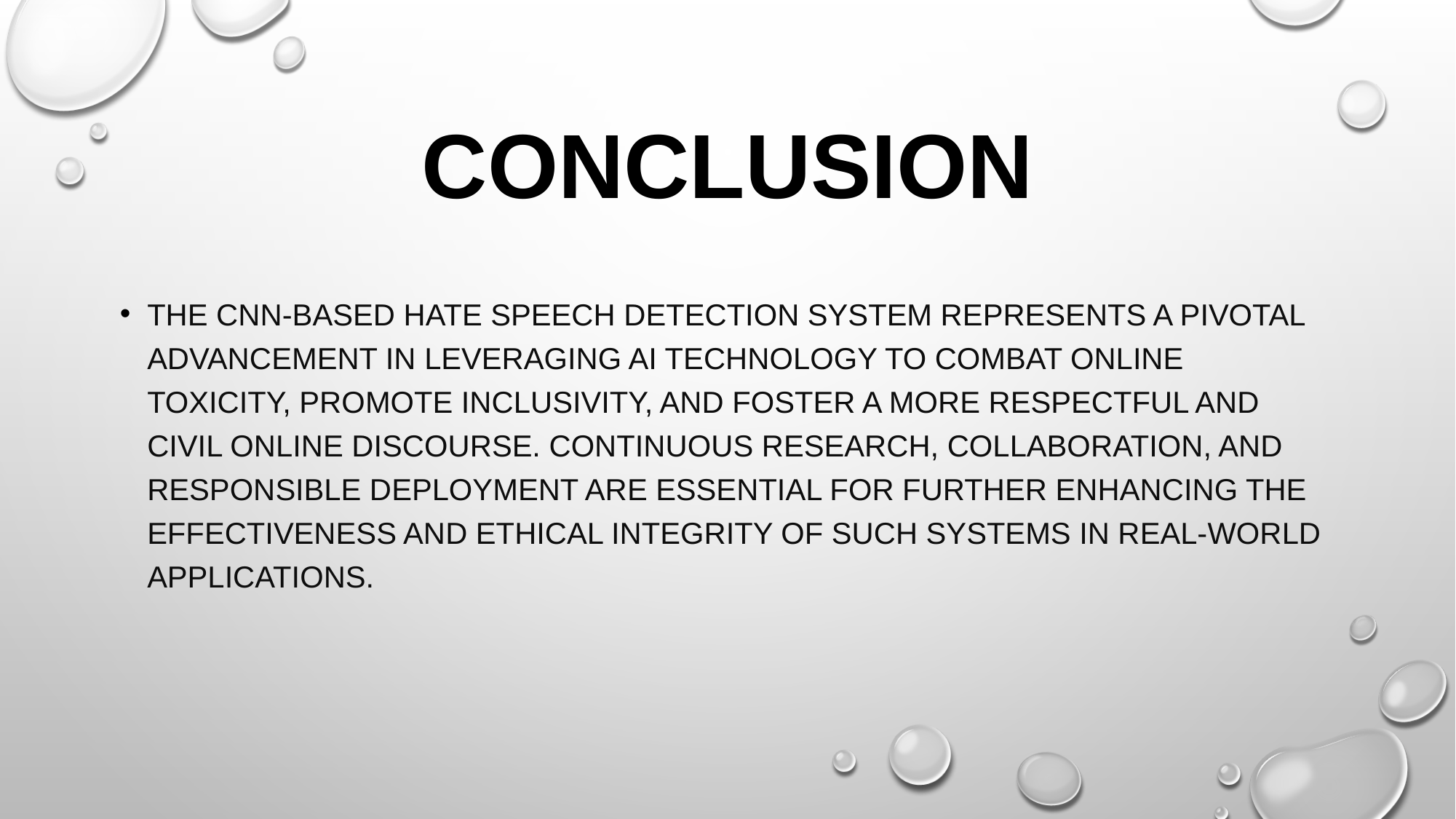

# CONCLUSION
the CNN-based hate speech detection system represents a pivotal advancement in leveraging AI technology to combat online toxicity, promote inclusivity, and foster a more respectful and civil online discourse. Continuous research, collaboration, and responsible deployment are essential for further enhancing the effectiveness and ethical integrity of such systems in real-world applications.